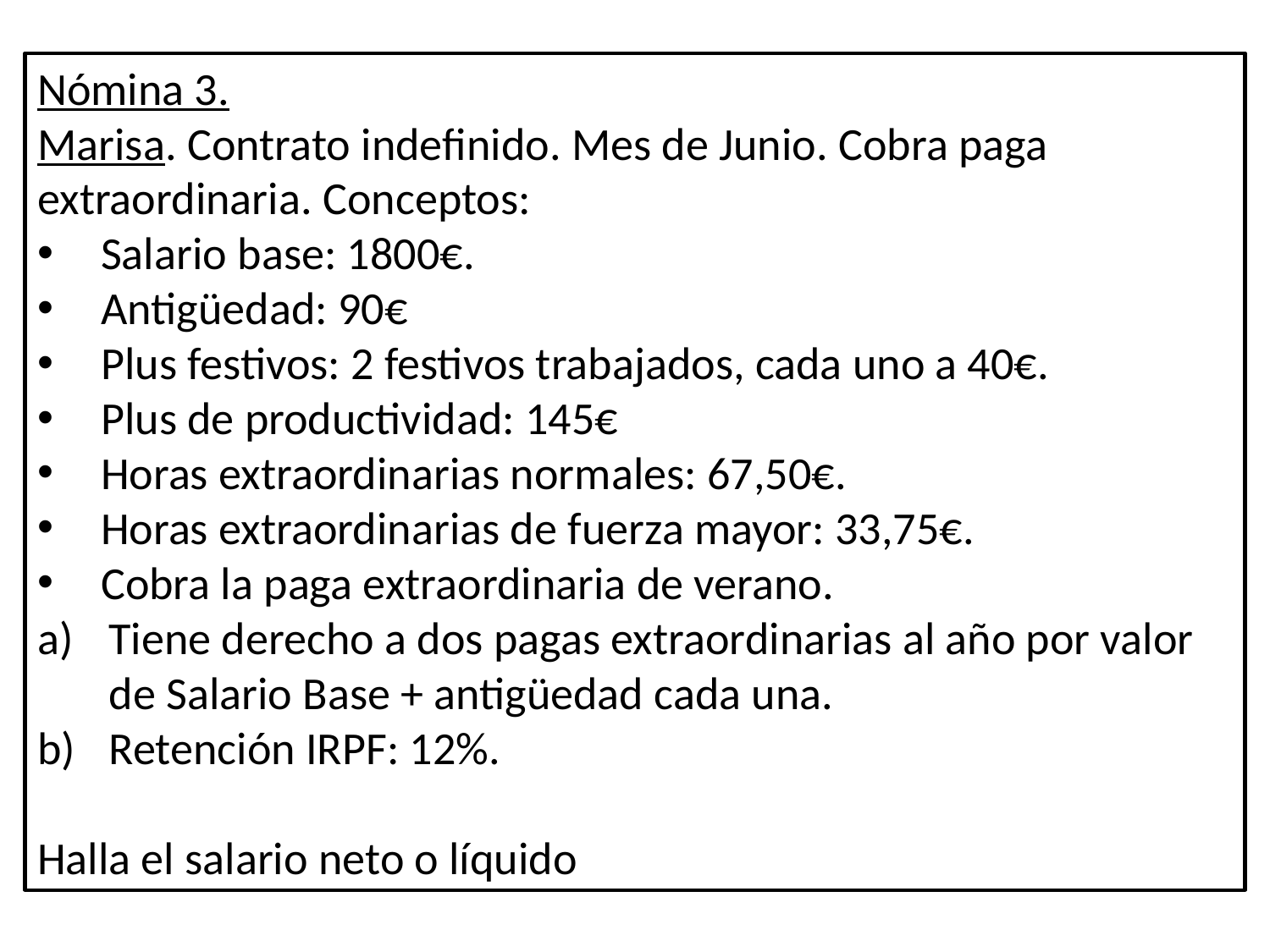

Nómina 3.
Marisa. Contrato indefinido. Mes de Junio. Cobra paga extraordinaria. Conceptos:
Salario base: 1800€.
Antigüedad: 90€
Plus festivos: 2 festivos trabajados, cada uno a 40€.
Plus de productividad: 145€
Horas extraordinarias normales: 67,50€.
Horas extraordinarias de fuerza mayor: 33,75€.
Cobra la paga extraordinaria de verano.
Tiene derecho a dos pagas extraordinarias al año por valor de Salario Base + antigüedad cada una.
Retención IRPF: 12%.

Halla el salario neto o líquido